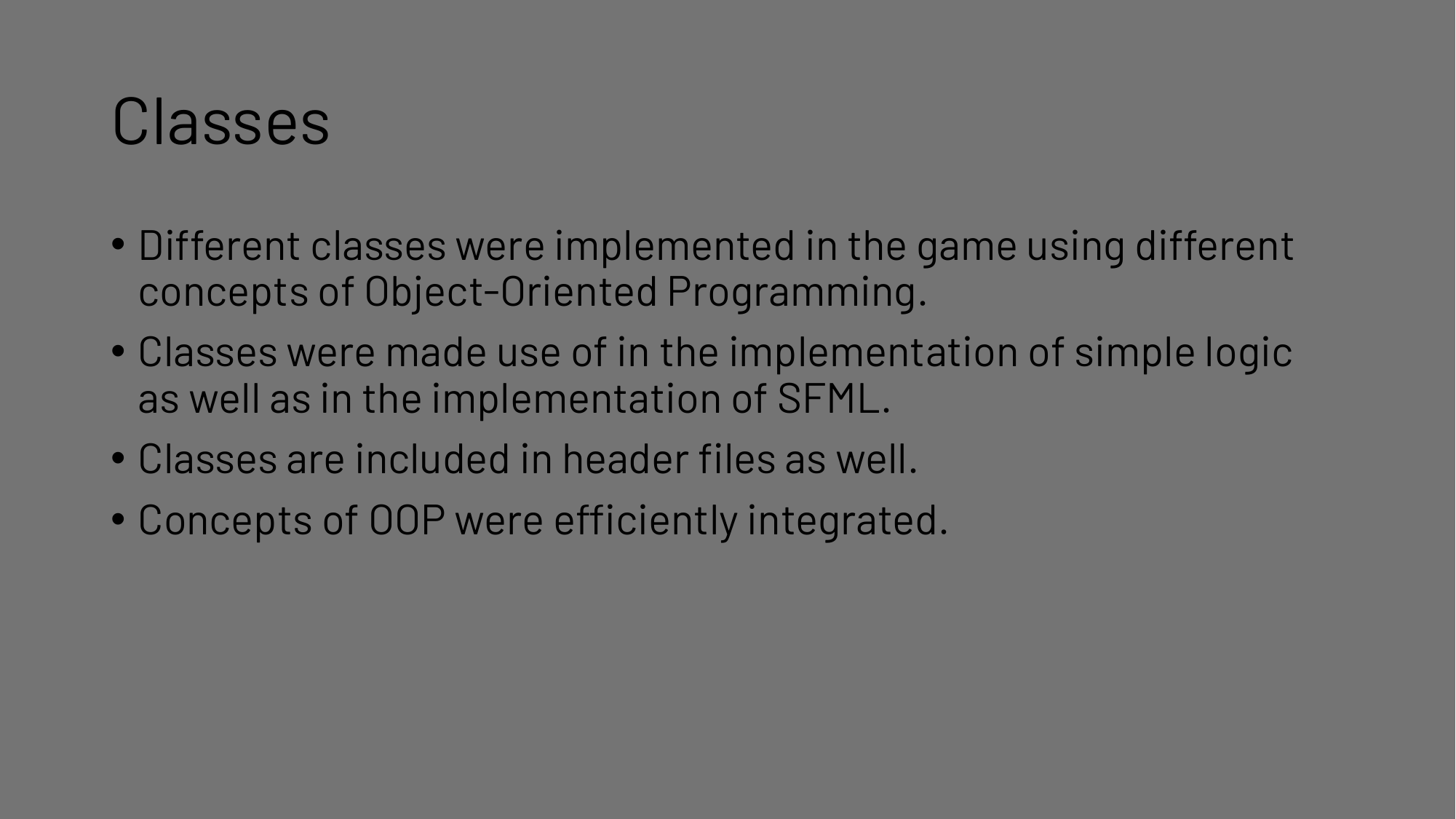

# Classes
Different classes were implemented in the game using different concepts of Object-Oriented Programming.
Classes were made use of in the implementation of simple logic as well as in the implementation of SFML.
Classes are included in header files as well.
Concepts of OOP were efficiently integrated.